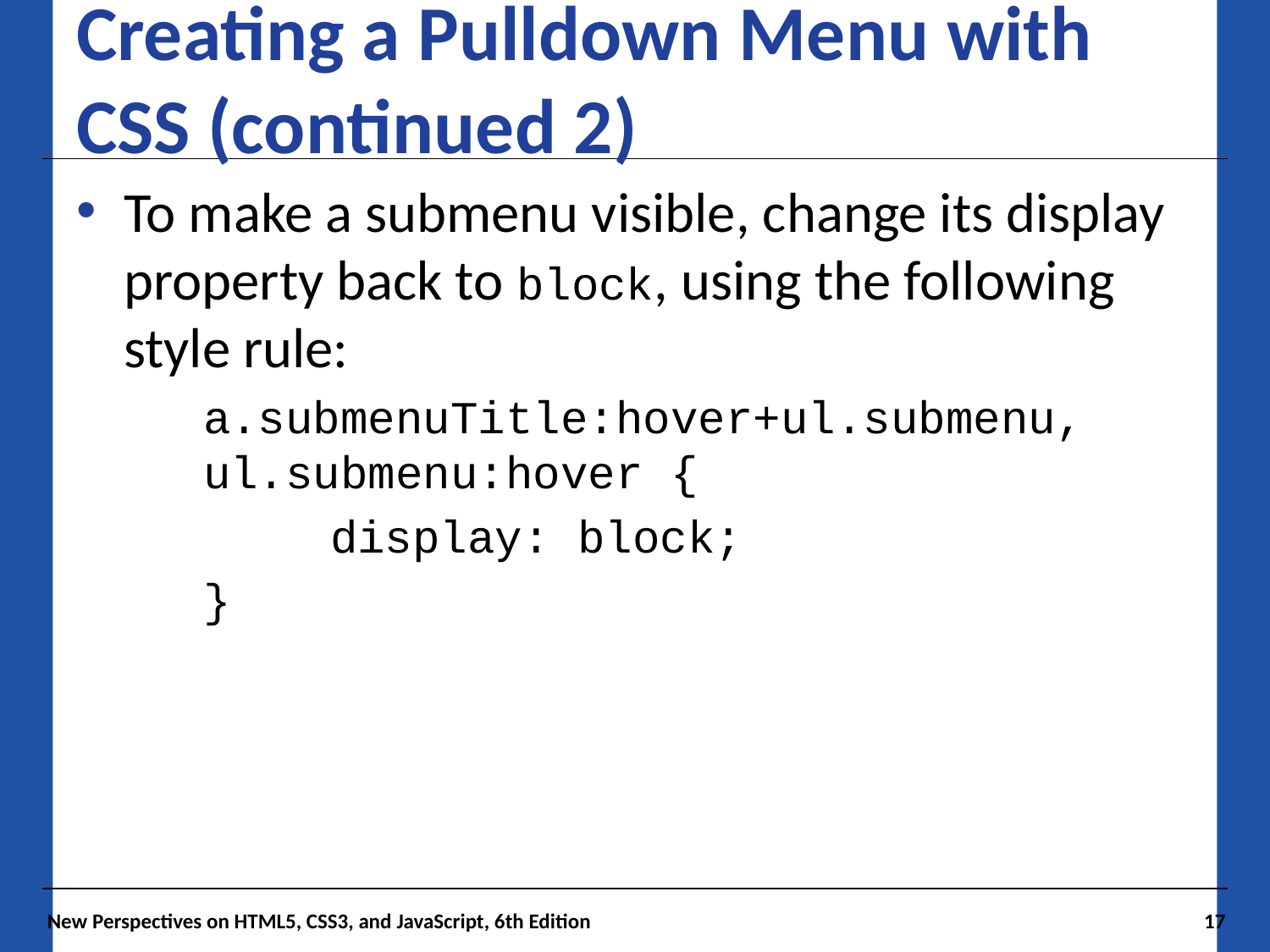

# Creating a Pulldown Menu with CSS (continued 2)
To make a submenu visible, change its display property back to block, using the following style rule:
a.submenuTitle:hover+ul.submenu, ul.submenu:hover {
	display: block;
}
New Perspectives on HTML5, CSS3, and JavaScript, 6th Edition
17